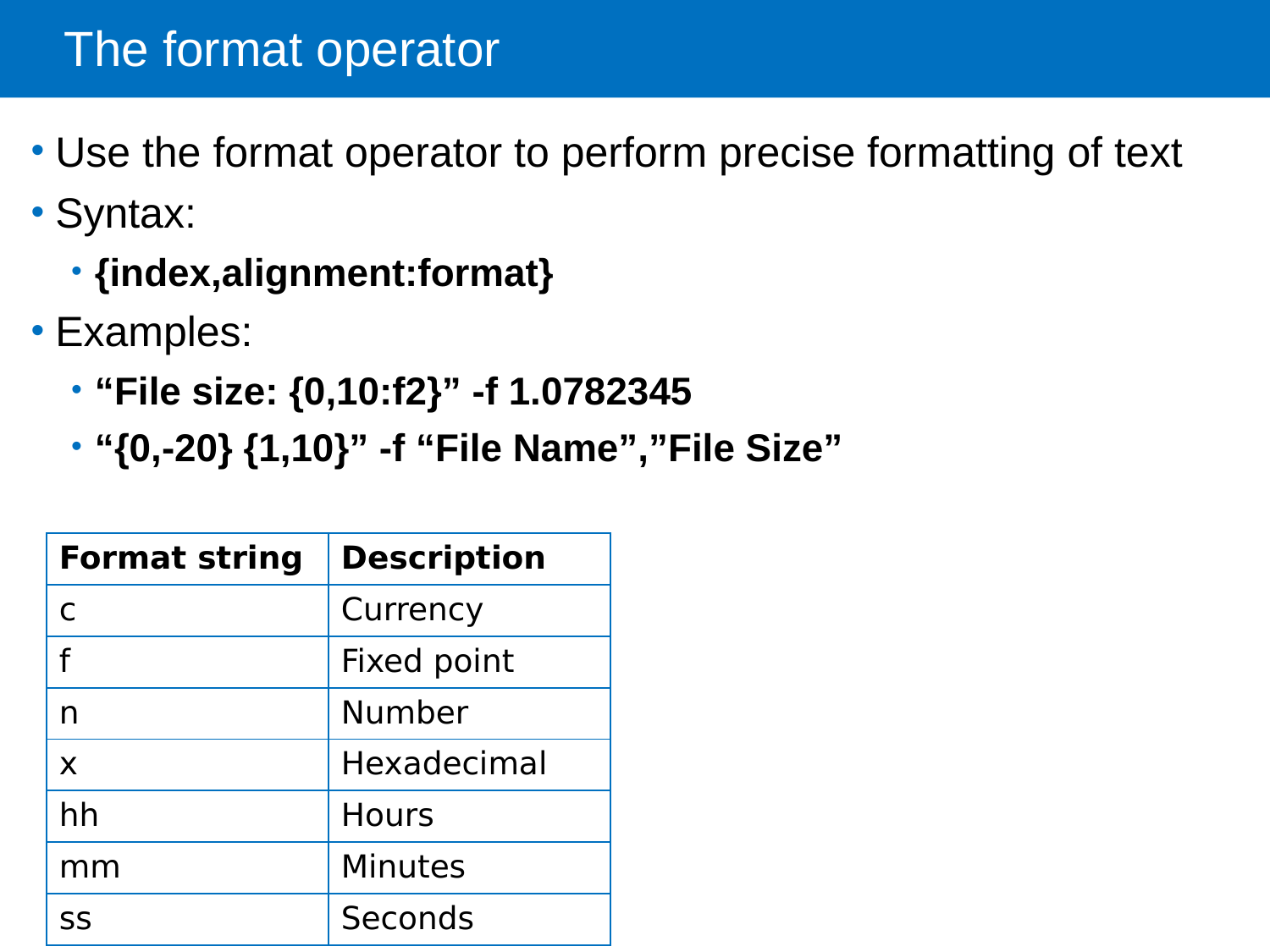

# The format operator
Use the format operator to perform precise formatting of text
Syntax:
{index,alignment:format}
Examples:
“File size: {0,10:f2}” -f 1.0782345
“{0,-20} {1,10}” -f “File Name”,”File Size”

| Format string | Description |
| --- | --- |
| c | Currency |
| f | Fixed point |
| n | Number |
| x | Hexadecimal |
| hh | Hours |
| mm | Minutes |
| ss | Seconds |